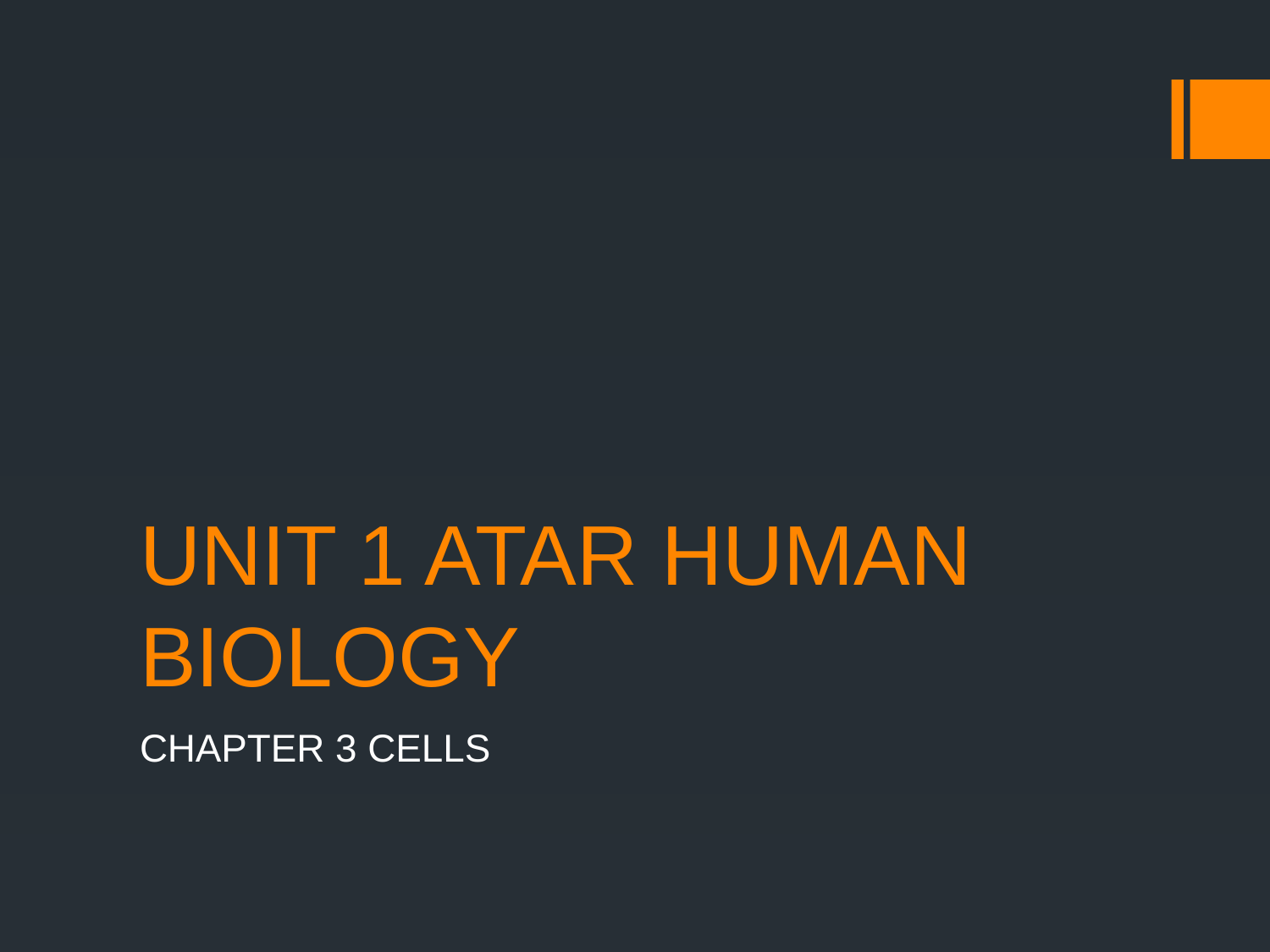

# UNIT 1 ATAR HUMAN BIOLOGY
CHAPTER 3 CELLS